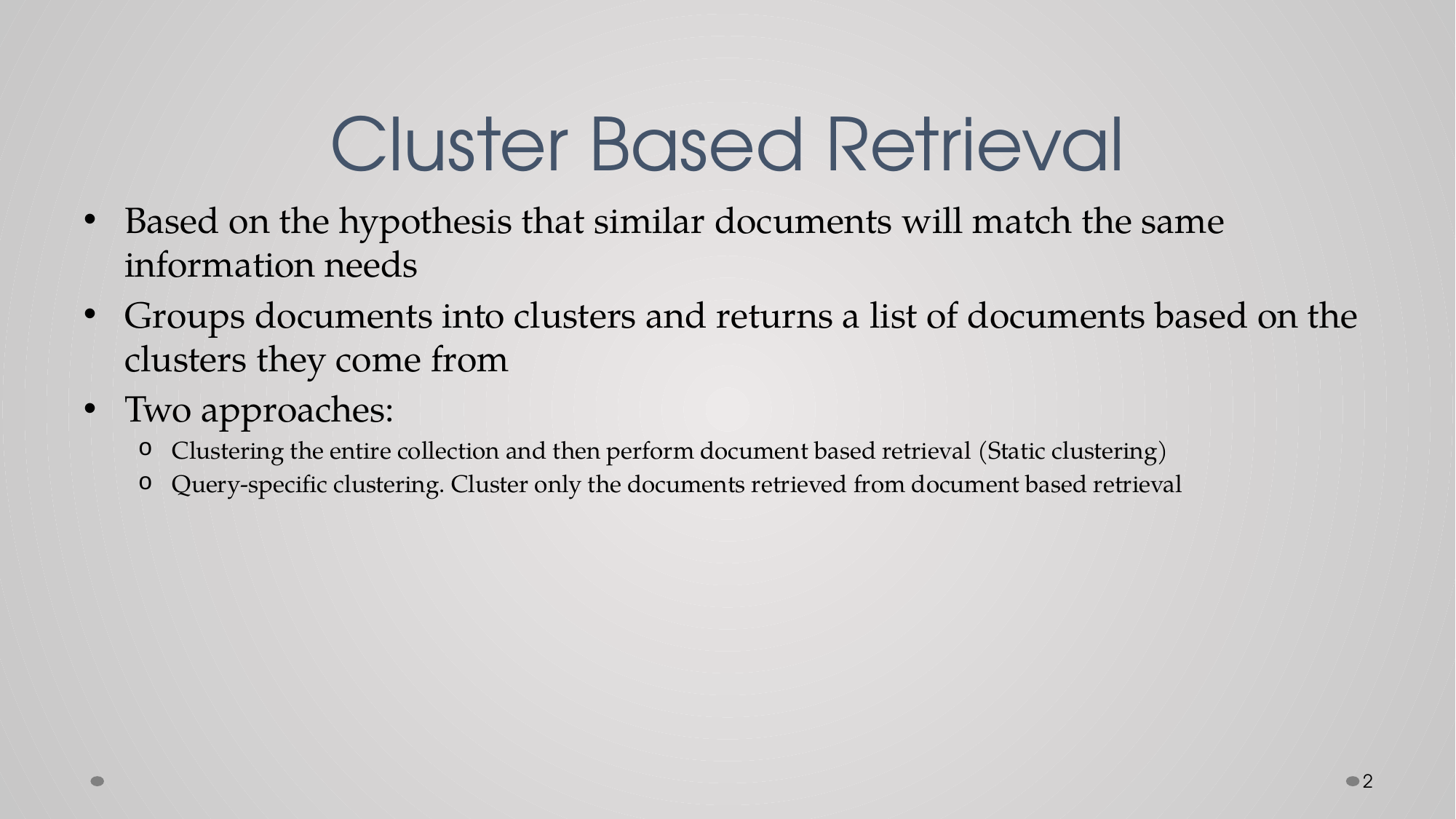

# Cluster Based Retrieval
Based on the hypothesis that similar documents will match the same information needs
Groups documents into clusters and returns a list of documents based on the clusters they come from
Two approaches:
Clustering the entire collection and then perform document based retrieval (Static clustering)
Query-specific clustering. Cluster only the documents retrieved from document based retrieval
2